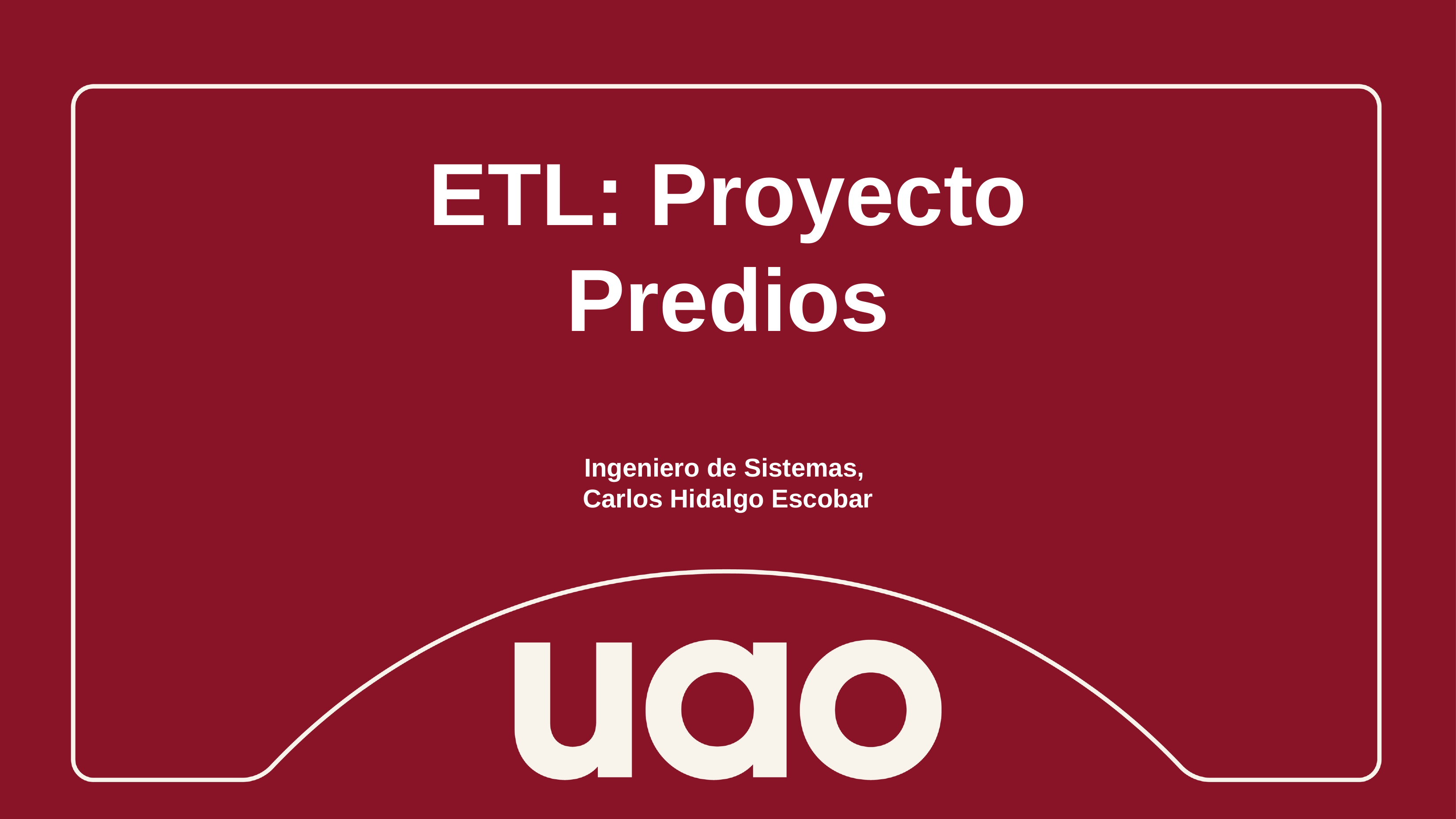

ETL: Proyecto Predios
Ingeniero de Sistemas,
Carlos Hidalgo Escobar